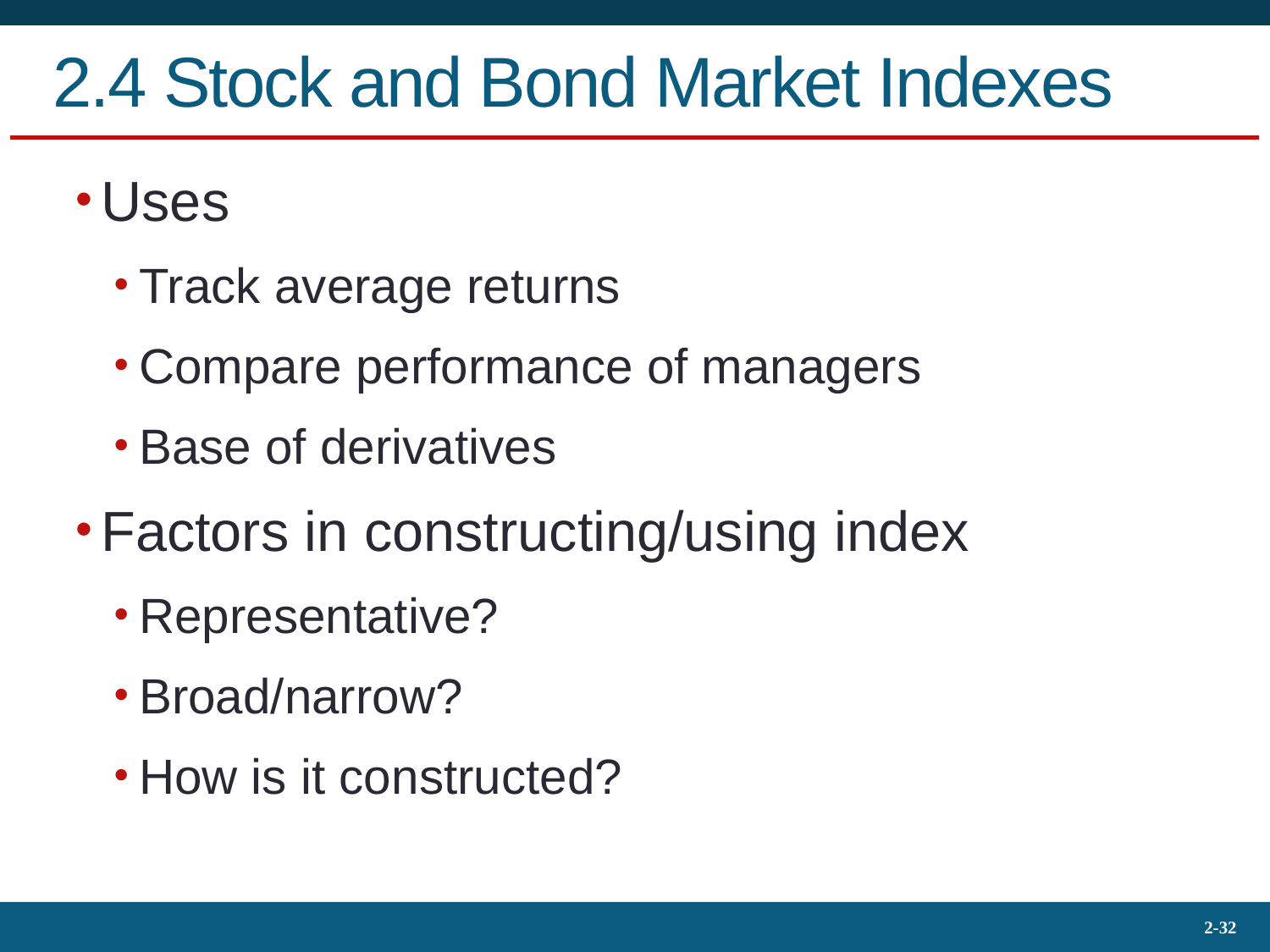

# 2.4 Stock and Bond Market Indexes
Uses
Track average returns
Compare performance of managers
Base of derivatives
Factors in constructing/using index
Representative?
Broad/narrow?
How is it constructed?